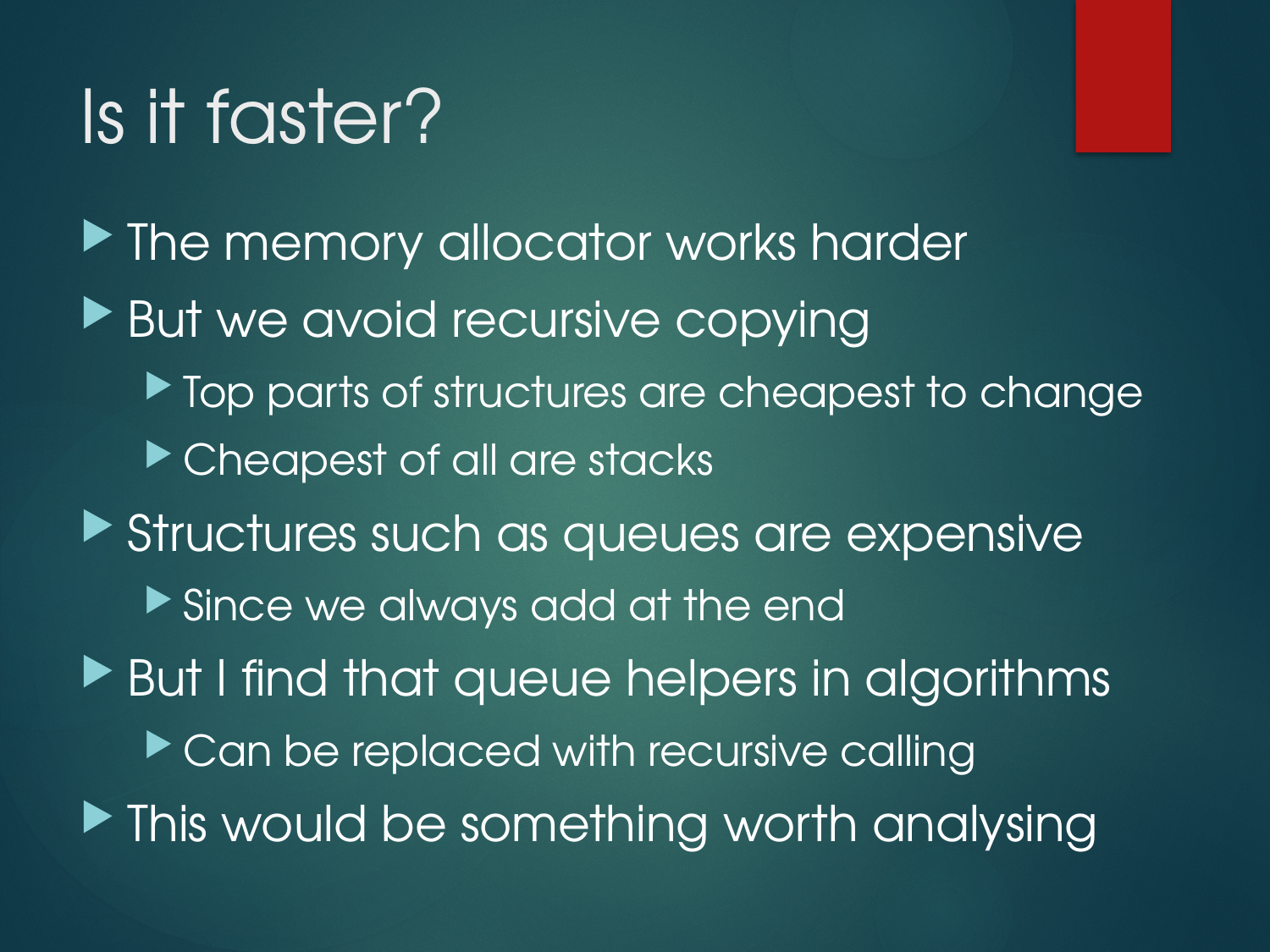

# Is it faster?
The memory allocator works harder
But we avoid recursive copying
Top parts of structures are cheapest to change
Cheapest of all are stacks
Structures such as queues are expensive
Since we always add at the end
But I find that queue helpers in algorithms
Can be replaced with recursive calling
This would be something worth analysing